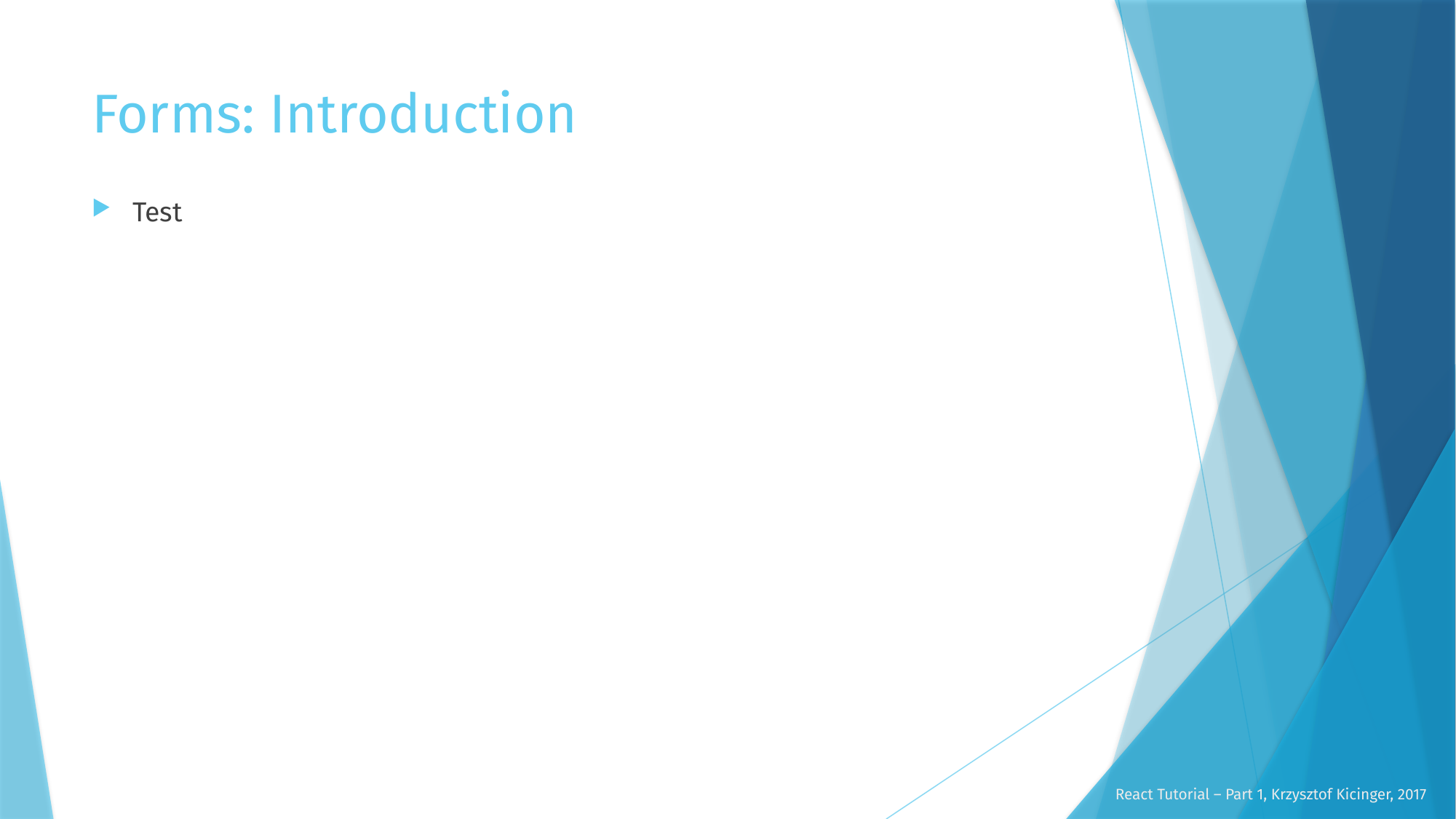

# Forms: Introduction
Test

React Tutorial – Part 1, Krzysztof Kicinger, 2017